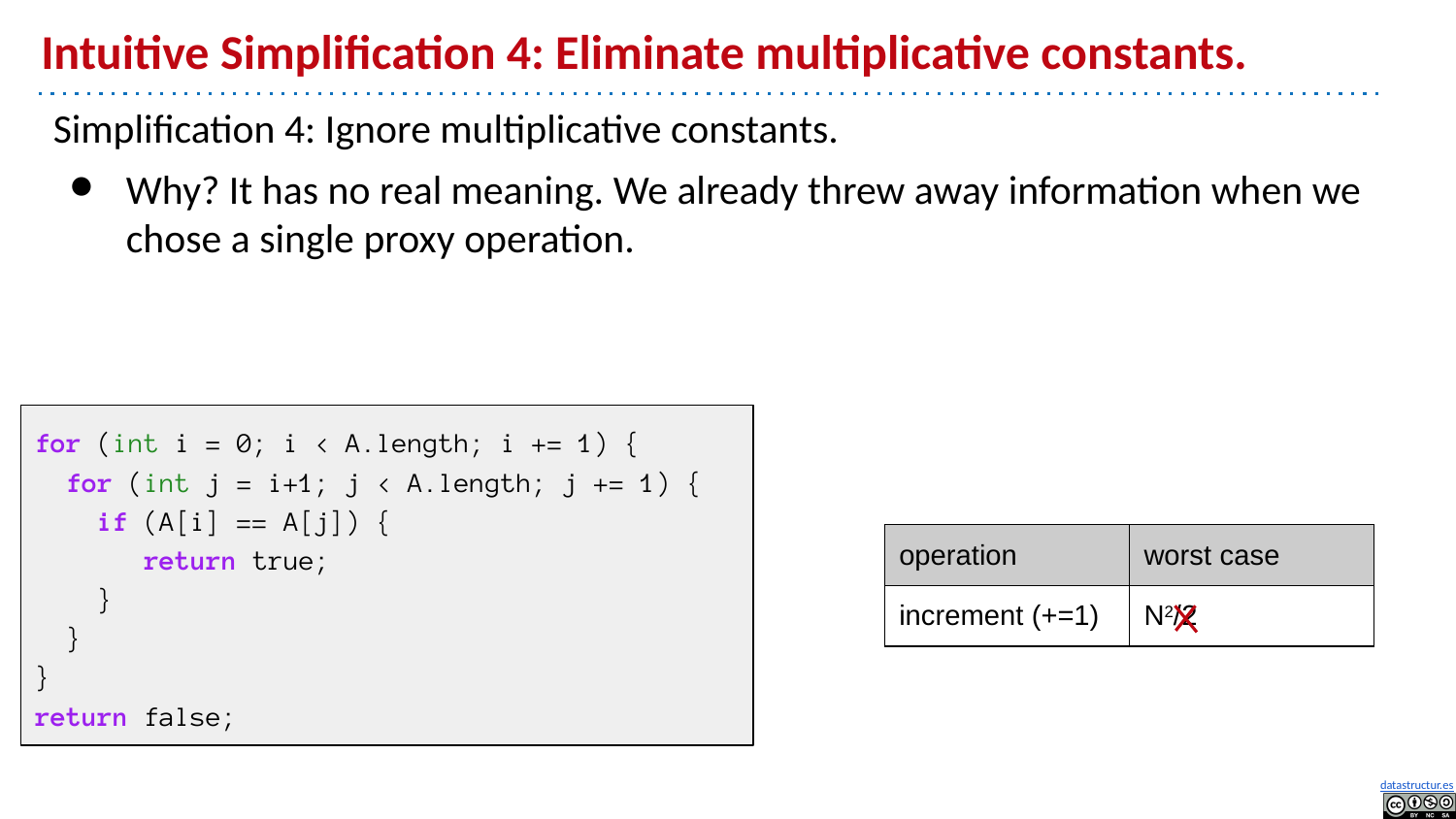

# Intuitive Simplification 4: Eliminate multiplicative constants.
Simplification 4: Ignore multiplicative constants.
Why? It has no real meaning. We already threw away information when we chose a single proxy operation.
for (int i = 0; i < A.length; i += 1) {
  for (int j = i+1; j < A.length; j += 1) {
    if (A[i] == A[j]) {
       return true;
    }
  }
}
return false;

| operation | worst case |
| --- | --- |
| increment (+=1) | N2/2 |